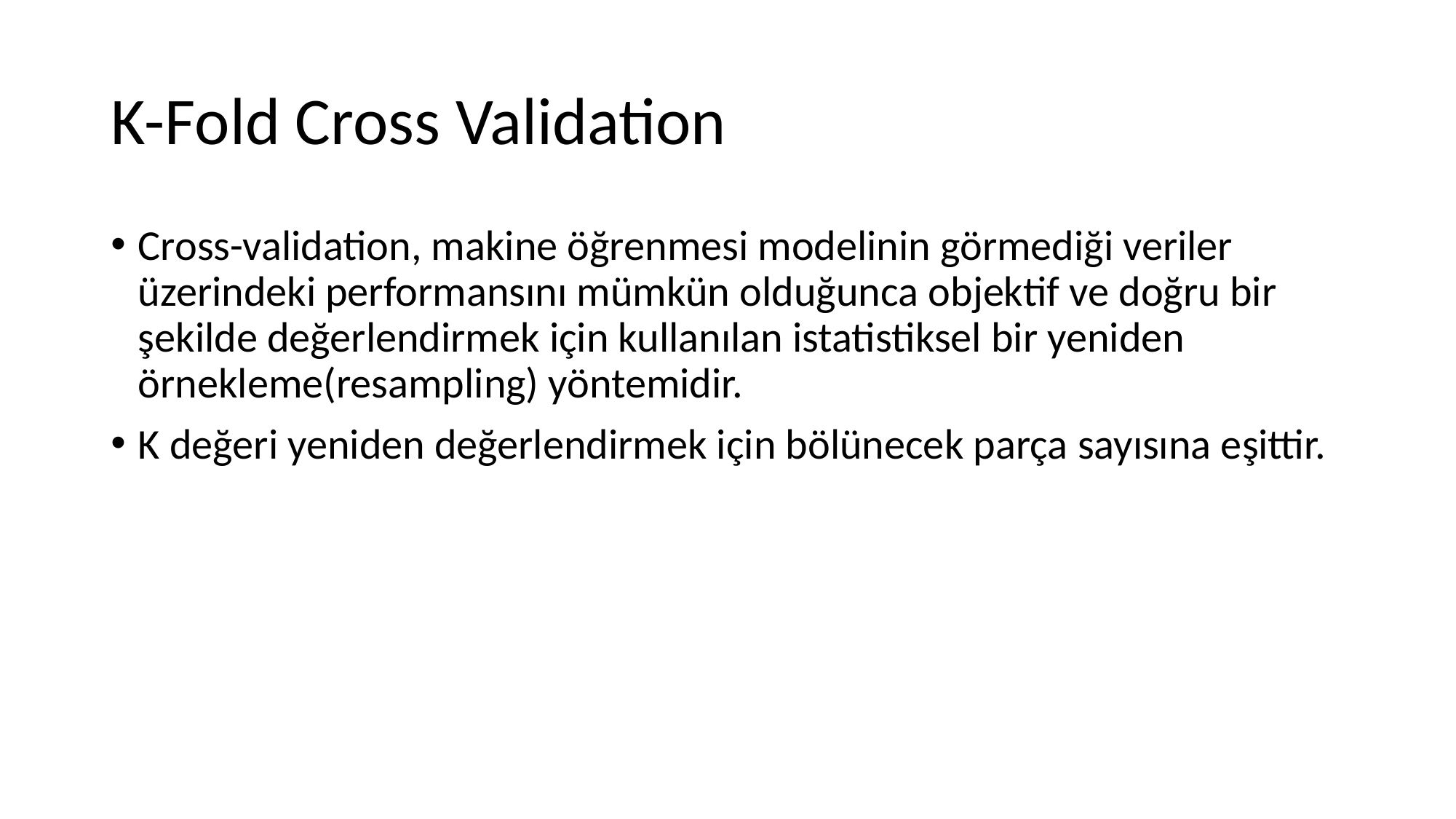

# K-Fold Cross Validation
Cross-validation, makine öğrenmesi modelinin görmediği veriler üzerindeki performansını mümkün olduğunca objektif ve doğru bir şekilde değerlendirmek için kullanılan istatistiksel bir yeniden örnekleme(resampling) yöntemidir.
K değeri yeniden değerlendirmek için bölünecek parça sayısına eşittir.